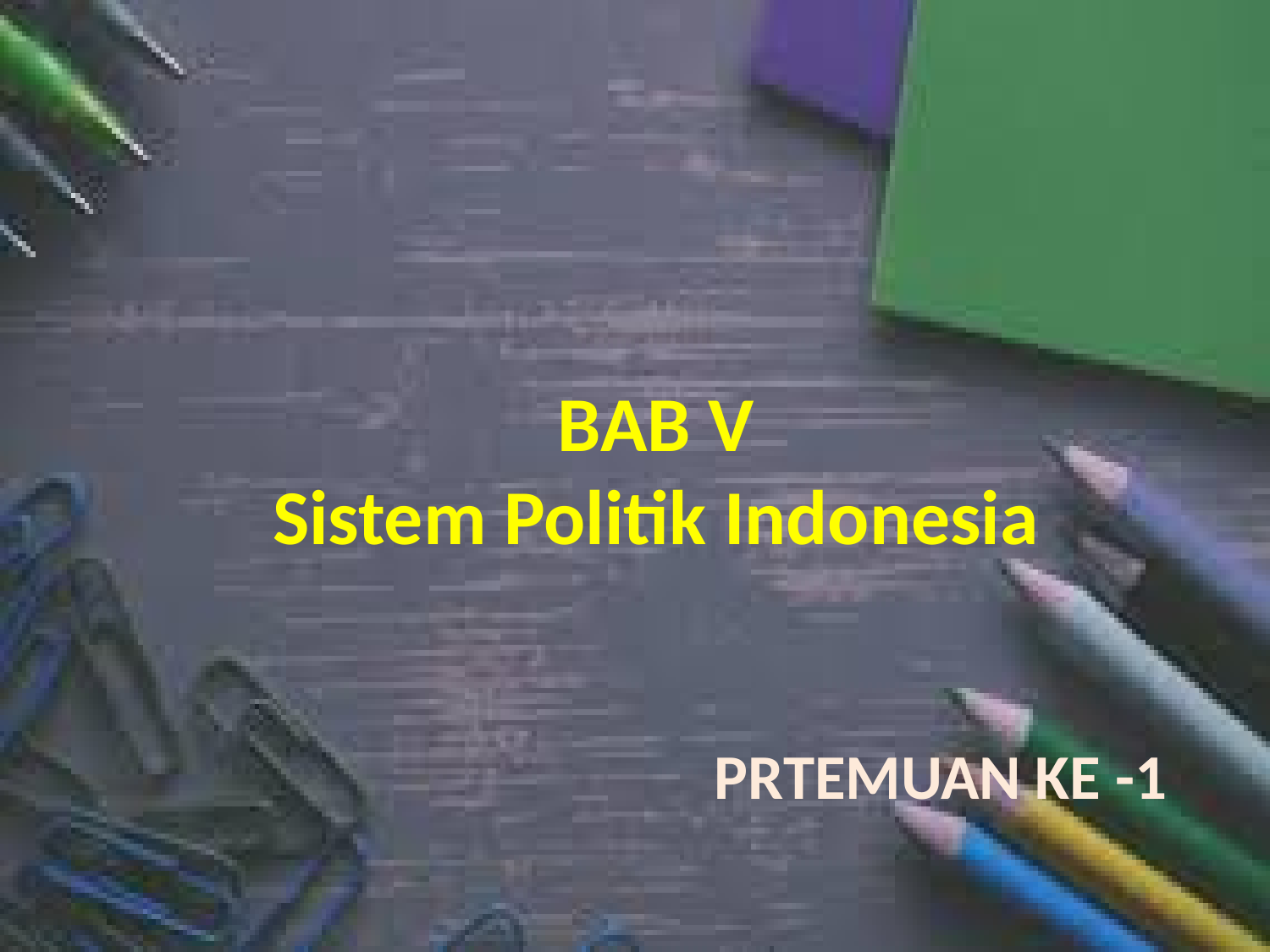

BAB V
Sistem Politik Indonesia
# PRTEMUAN KE -1